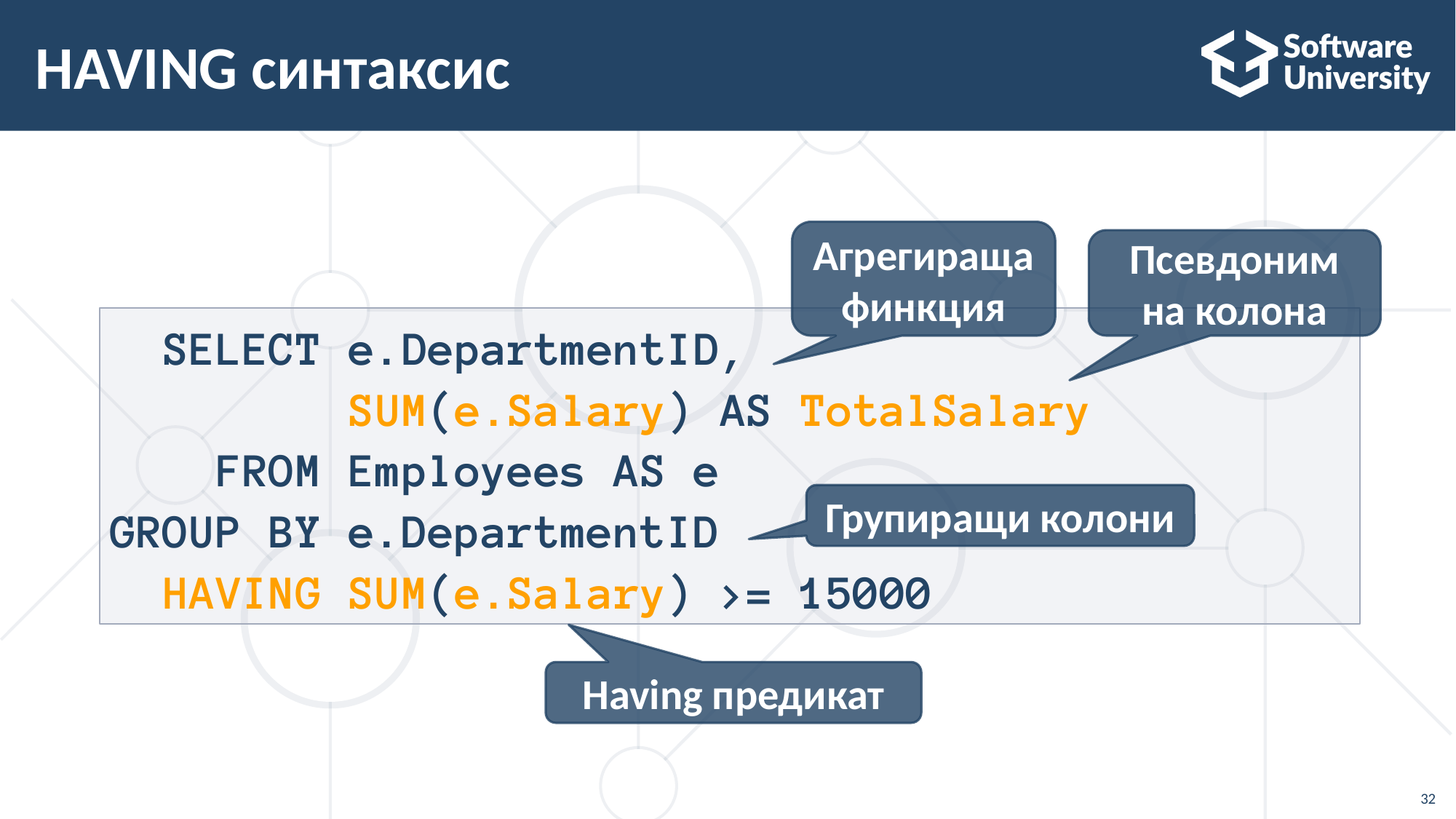

# HAVING синтаксис
Агрегираща финкция
Псевдоним на колона
  SELECT e.DepartmentID,
         SUM(e.Salary) AS TotalSalary
    FROM Employees AS e
GROUP BY e.DepartmentID
  HAVING SUM(e.Salary) >= 15000
Групиращи колони
Having предикат
32